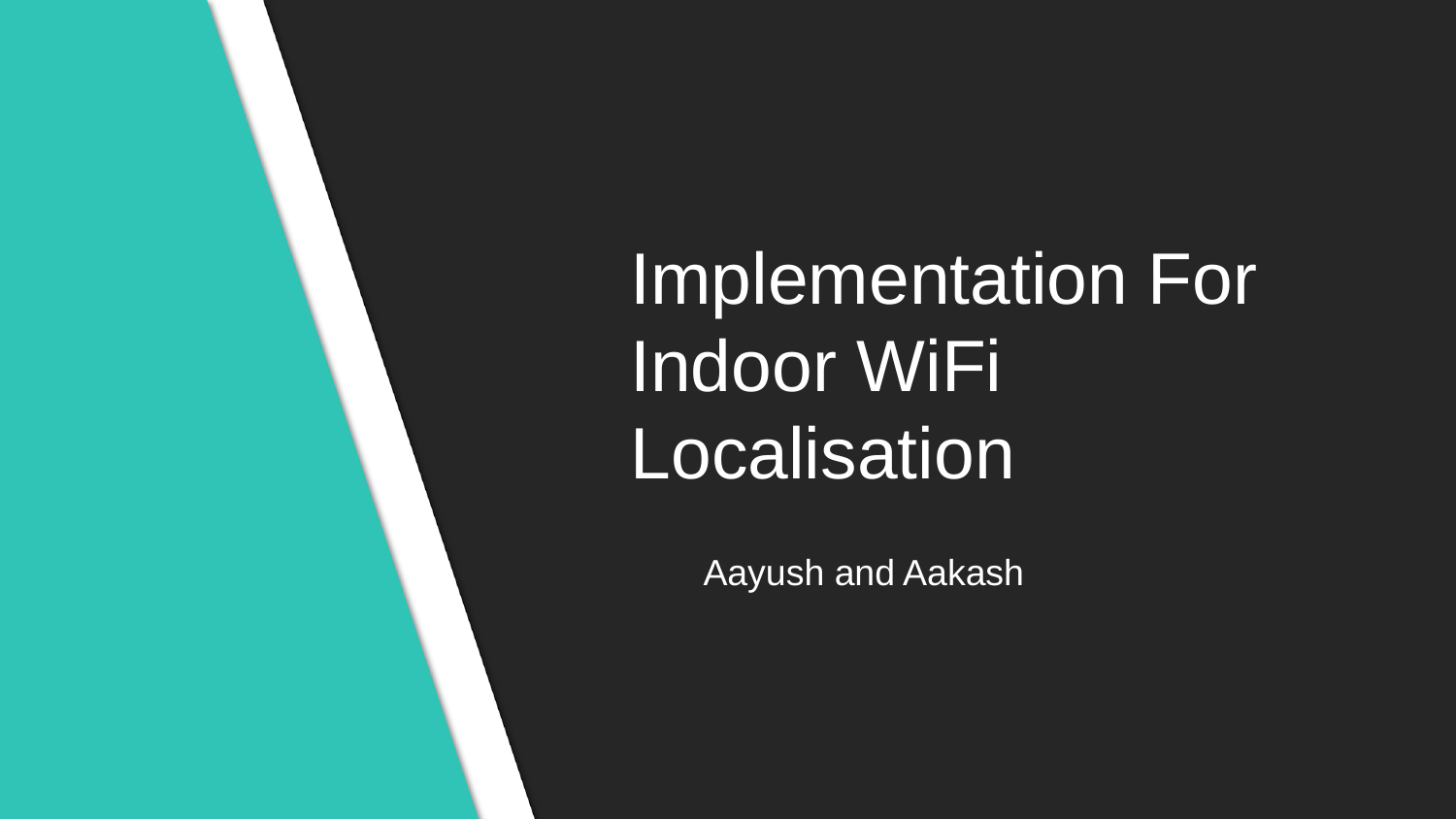

# Implementation For
Indoor WiFi Localisation
Aayush and Aakash